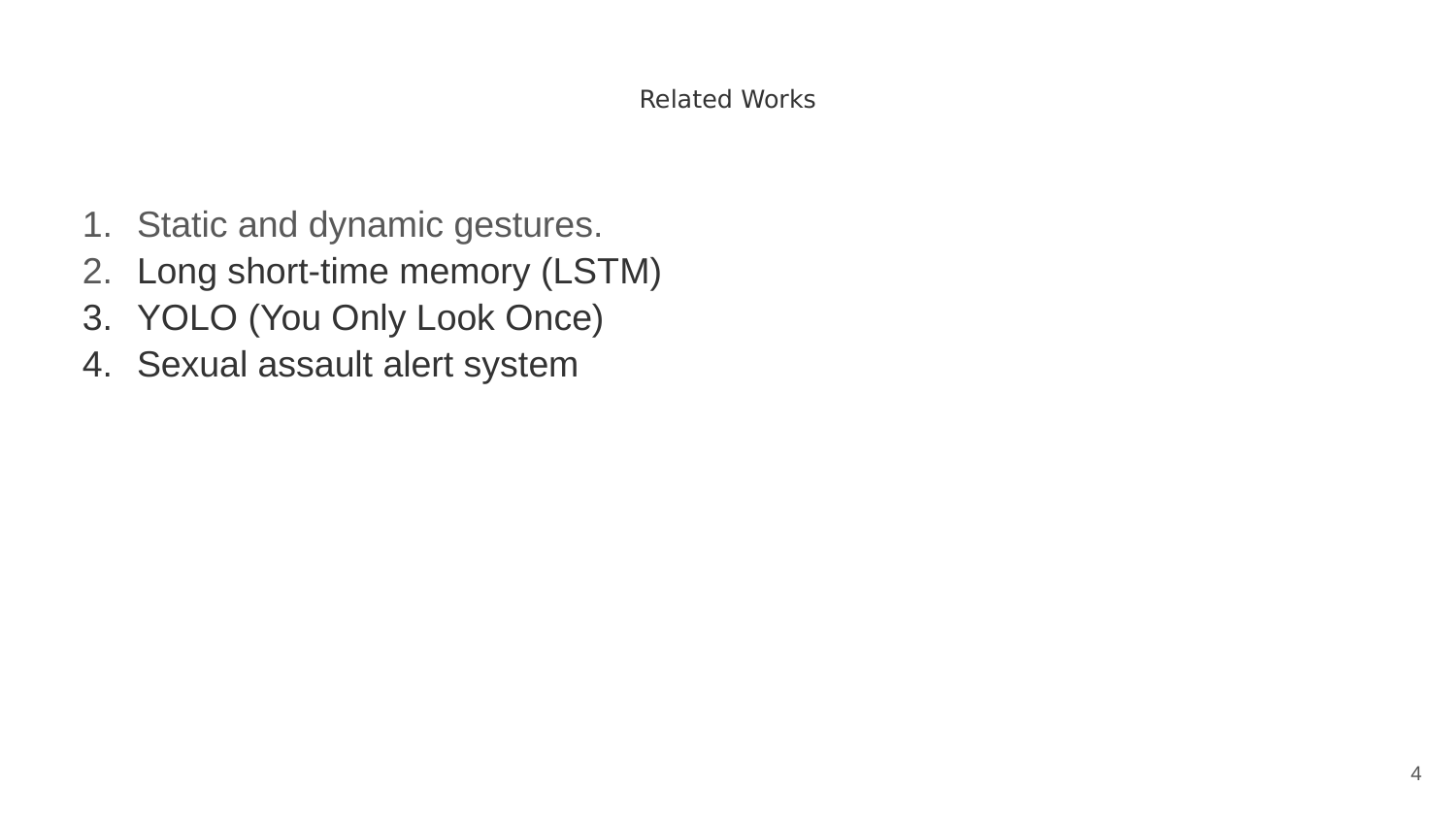

# Related Works

Static and dynamic gestures.
Long short-time memory (LSTM)
YOLO (You Only Look Once)
Sexual assault alert system

4